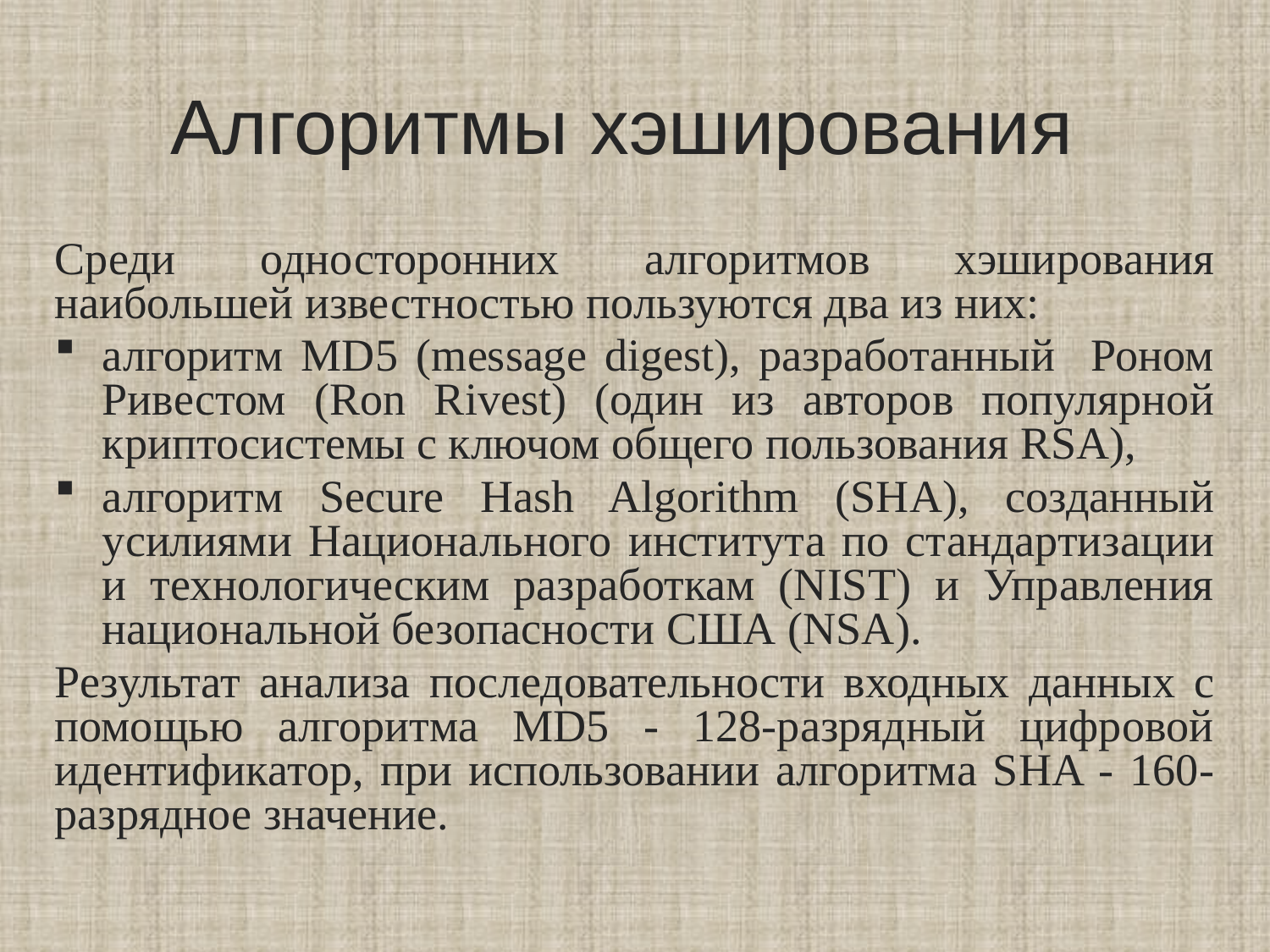

# Алгоритмы хэширования
Среди односторонних алгоритмов хэширования наибольшей известностью пользуются два из них:
алгоритм MD5 (message digest), разработанный  Роном Ривестом (Ron Rivest) (один из авторов популярной криптосистемы с ключом общего пользования RSA),
алгоритм Secure Hash Algorithm (SHA), созданный усилиями Национального института по стандартизации и технологическим разработкам (NIST) и Управления национальной безопасности США (NSA).
Результат анализа последовательности входных данных с помощью алгоритма MD5 - 128-разрядный цифровой идентификатор, при использовании алгоритма SHA - 160-разрядное значение.